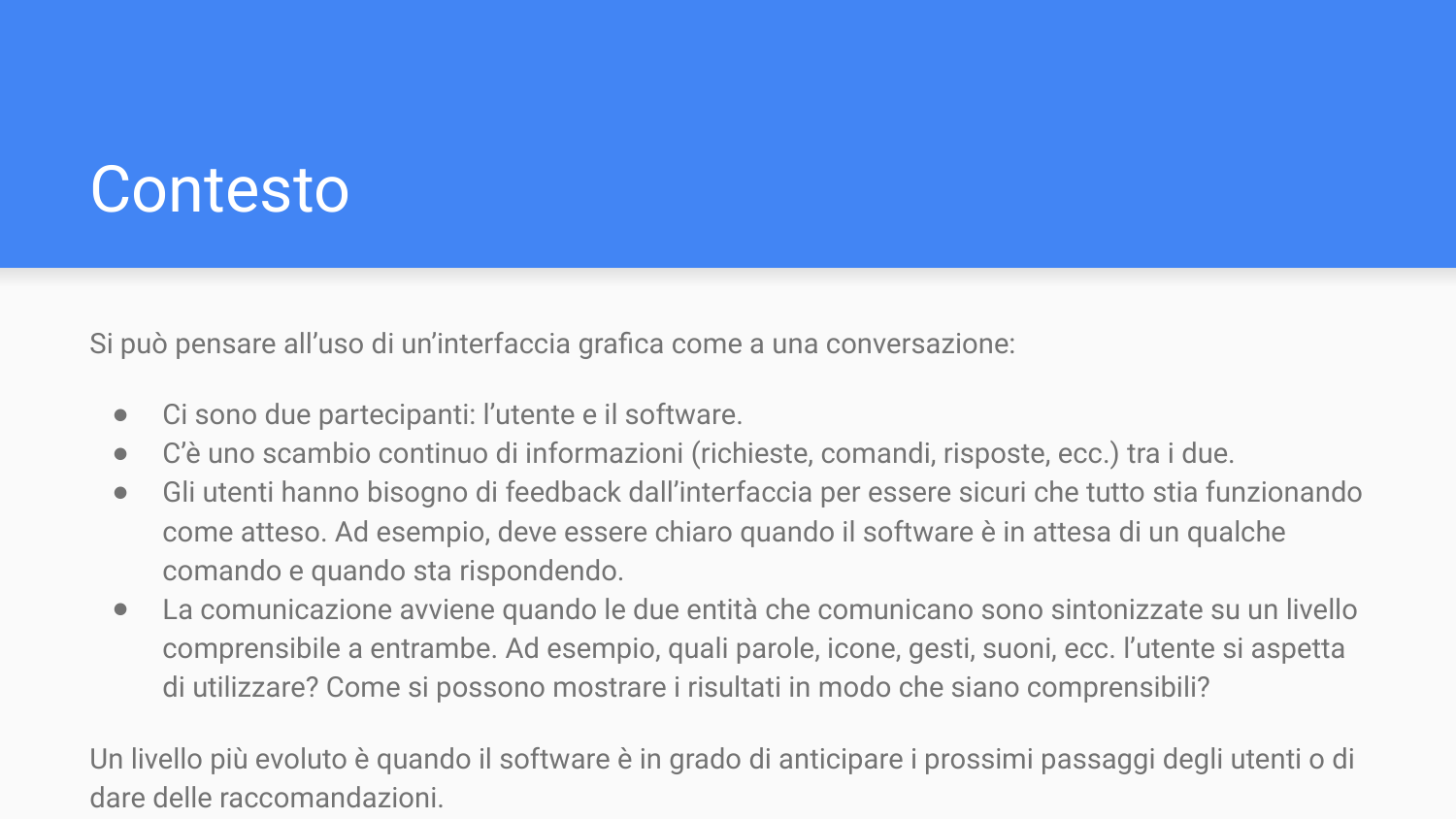

# Contesto
Si può pensare all’uso di un’interfaccia grafica come a una conversazione:
Ci sono due partecipanti: l’utente e il software.
C’è uno scambio continuo di informazioni (richieste, comandi, risposte, ecc.) tra i due.
Gli utenti hanno bisogno di feedback dall’interfaccia per essere sicuri che tutto stia funzionando come atteso. Ad esempio, deve essere chiaro quando il software è in attesa di un qualche comando e quando sta rispondendo.
La comunicazione avviene quando le due entità che comunicano sono sintonizzate su un livello comprensibile a entrambe. Ad esempio, quali parole, icone, gesti, suoni, ecc. l’utente si aspetta di utilizzare? Come si possono mostrare i risultati in modo che siano comprensibili?
Un livello più evoluto è quando il software è in grado di anticipare i prossimi passaggi degli utenti o di dare delle raccomandazioni.